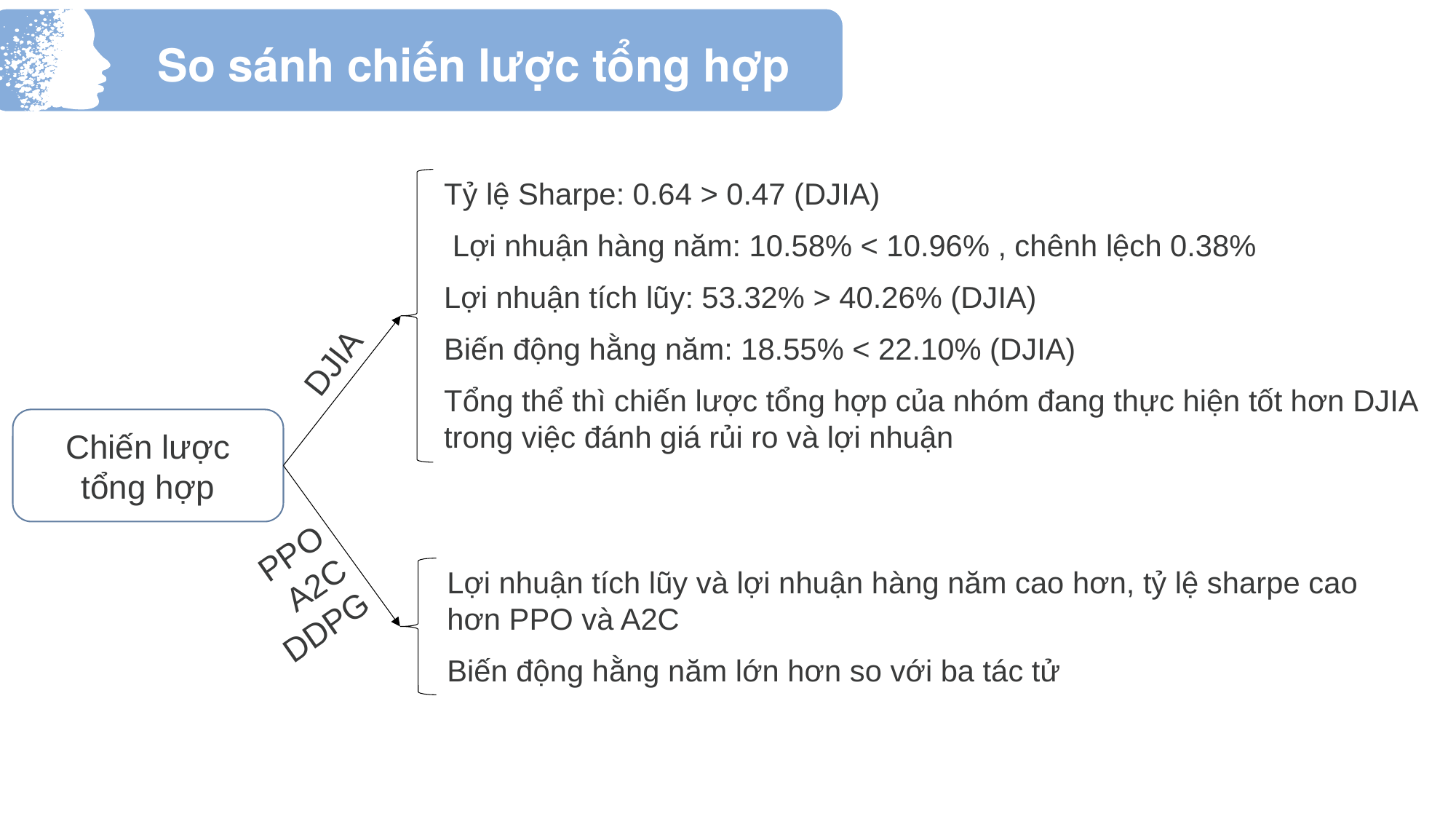

So sánh chiến lược tổng hợp

Tỷ lệ Sharpe: 0.64 > 0.47 (DJIA)
 Lợi nhuận hàng năm: 10.58% < 10.96% , chênh lệch 0.38%
Lợi nhuận tích lũy: 53.32% > 40.26% (DJIA)
Biến động hằng năm: 18.55% < 22.10% (DJIA)
Tổng thể thì chiến lược tổng hợp của nhóm đang thực hiện tốt hơn DJIA trong việc đánh giá rủi ro và lợi nhuận
DJIA
Chiến lược tổng hợp
PPO A2C DDPG

Lợi nhuận tích lũy và lợi nhuận hàng năm cao hơn, tỷ lệ sharpe cao hơn PPO và A2C
Biến động hằng năm lớn hơn so với ba tác tử